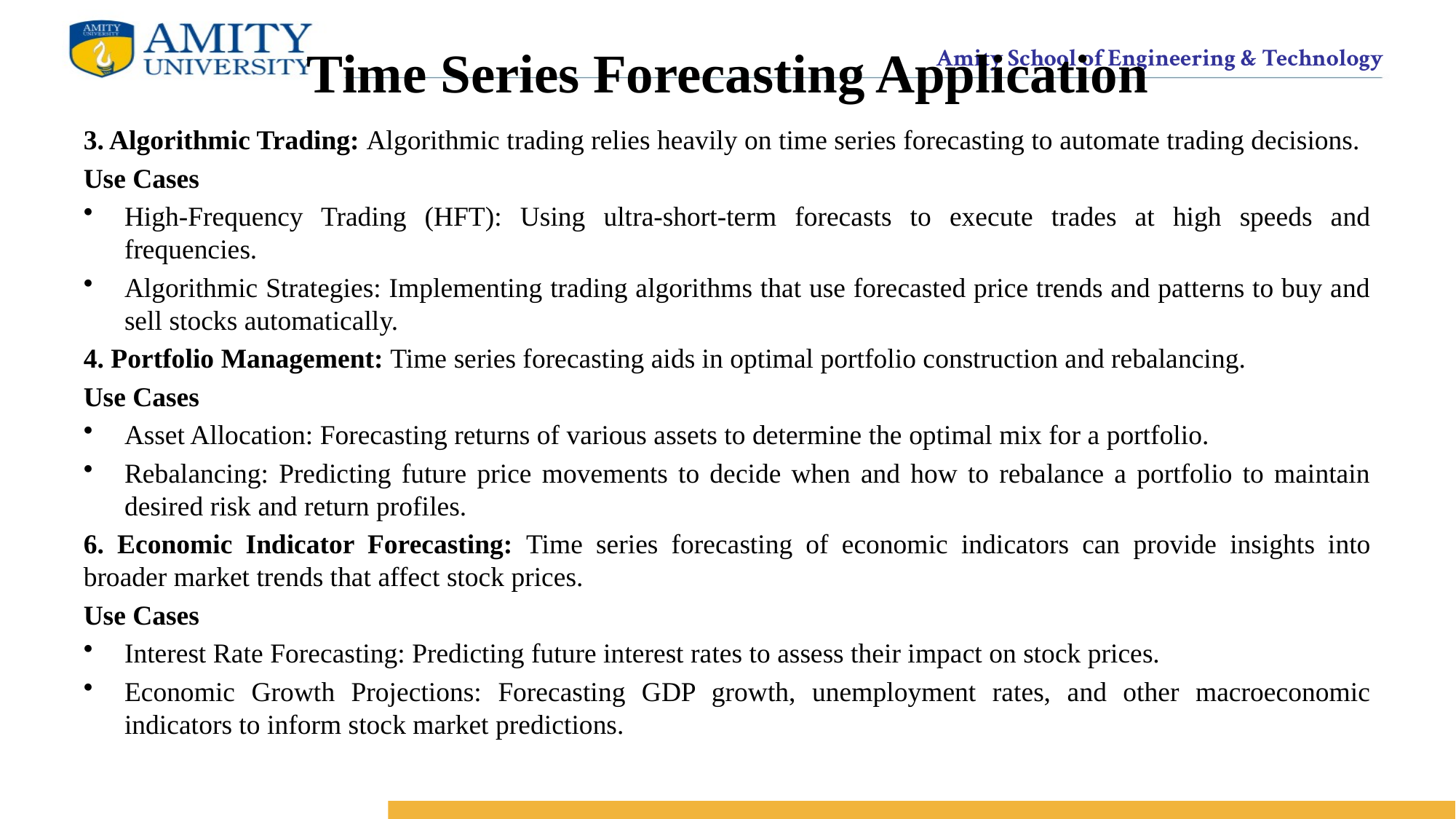

# Time Series Forecasting Application
3. Algorithmic Trading: Algorithmic trading relies heavily on time series forecasting to automate trading decisions.
Use Cases
High-Frequency Trading (HFT): Using ultra-short-term forecasts to execute trades at high speeds and frequencies.
Algorithmic Strategies: Implementing trading algorithms that use forecasted price trends and patterns to buy and sell stocks automatically.
4. Portfolio Management: Time series forecasting aids in optimal portfolio construction and rebalancing.
Use Cases
Asset Allocation: Forecasting returns of various assets to determine the optimal mix for a portfolio.
Rebalancing: Predicting future price movements to decide when and how to rebalance a portfolio to maintain desired risk and return profiles.
6. Economic Indicator Forecasting: Time series forecasting of economic indicators can provide insights into broader market trends that affect stock prices.
Use Cases
Interest Rate Forecasting: Predicting future interest rates to assess their impact on stock prices.
Economic Growth Projections: Forecasting GDP growth, unemployment rates, and other macroeconomic indicators to inform stock market predictions.